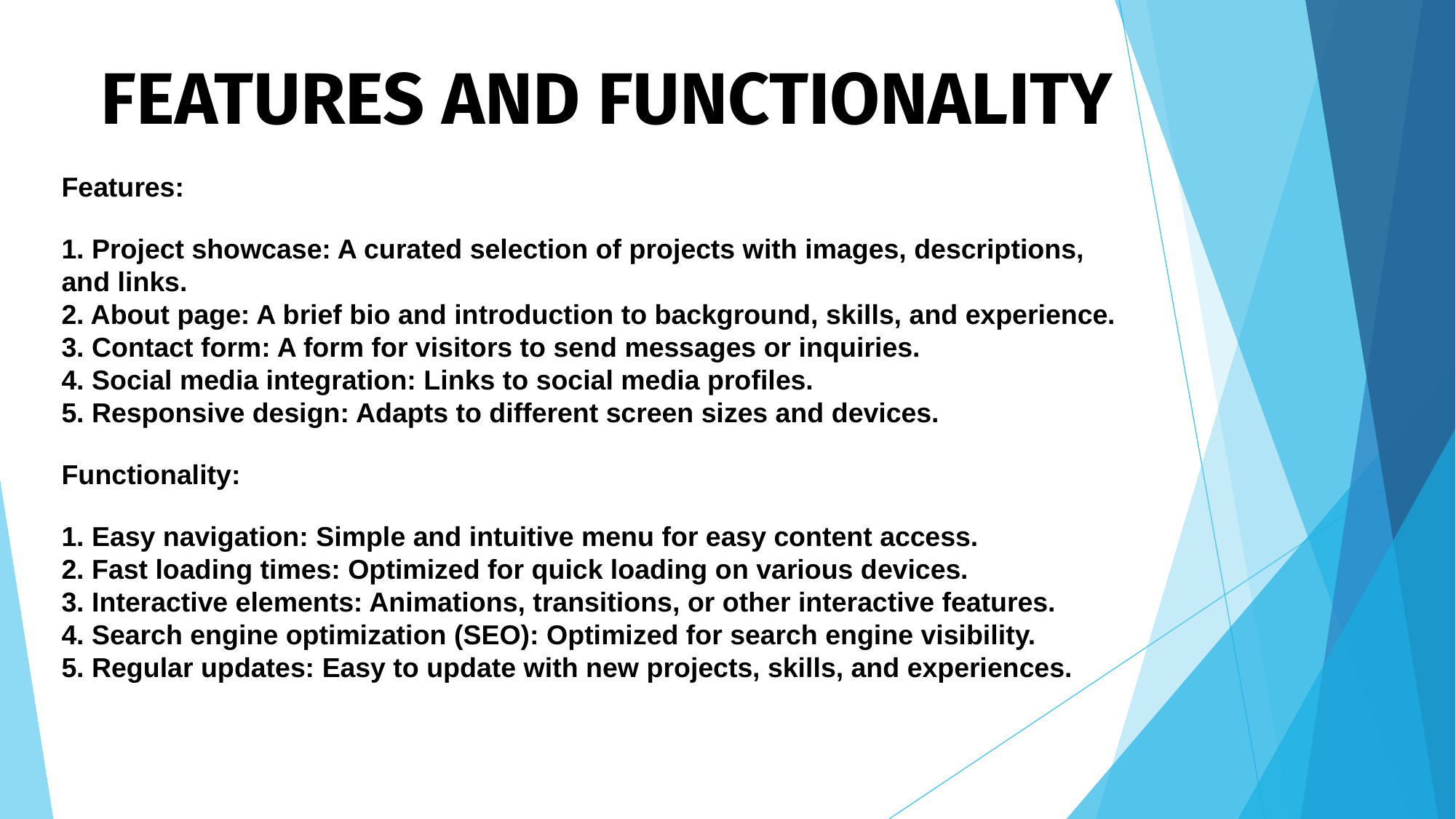

# FEATURES AND FUNCTIONALITY
Features:

1. Project showcase: A curated selection of projects with images, descriptions,
and links.
2. About page: A brief bio and introduction to background, skills, and experience.
3. Contact form: A form for visitors to send messages or inquiries.
4. Social media integration: Links to social media profiles.
5. Responsive design: Adapts to different screen sizes and devices.

Functionality:

1. Easy navigation: Simple and intuitive menu for easy content access.
2. Fast loading times: Optimized for quick loading on various devices.
3. Interactive elements: Animations, transitions, or other interactive features.
4. Search engine optimization (SEO): Optimized for search engine visibility.
5. Regular updates: Easy to update with new projects, skills, and experiences.